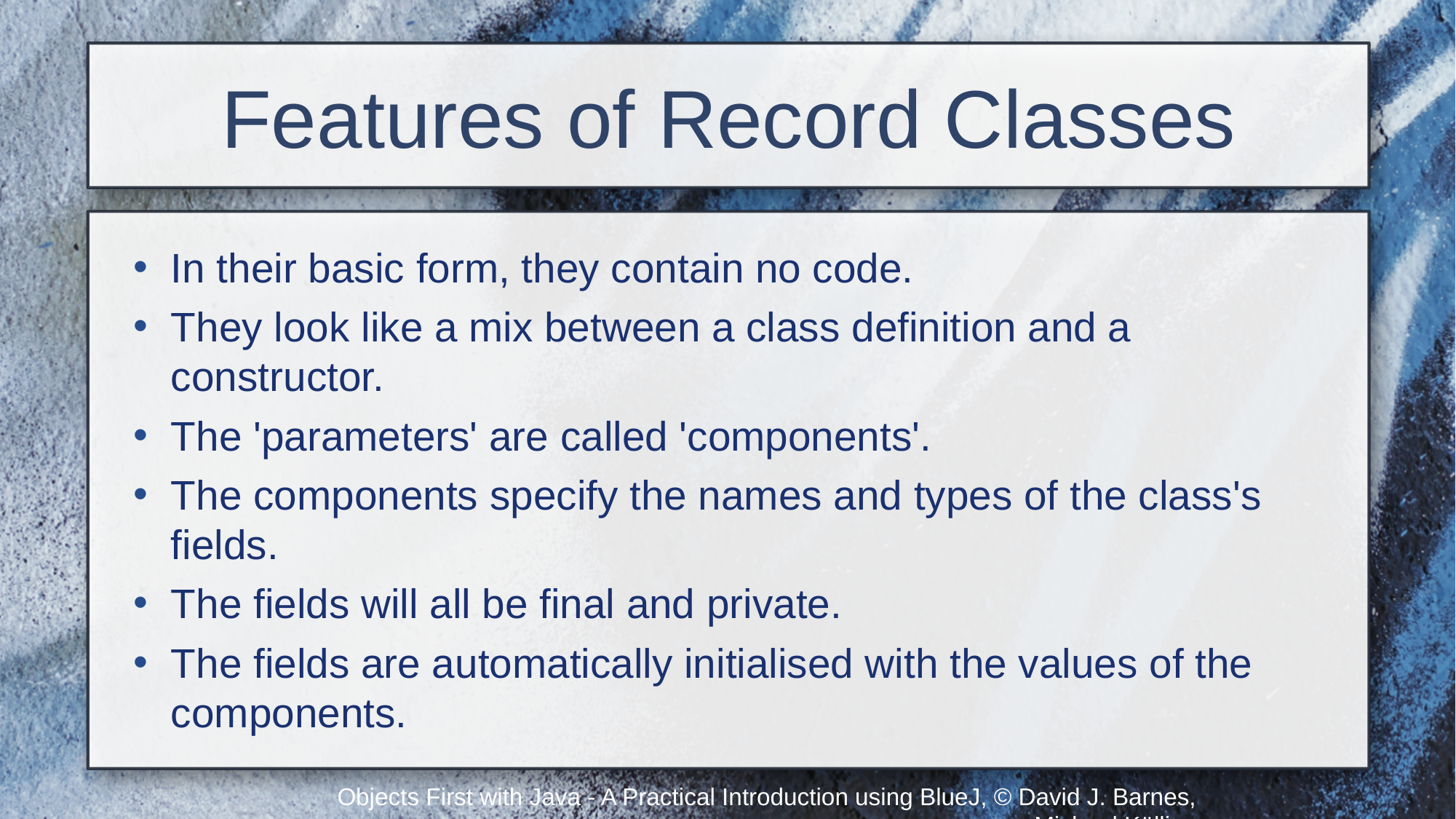

# Features of Record Classes
In their basic form, they contain no code.
They look like a mix between a class definition and a constructor.
The 'parameters' are called 'components'.
The components specify the names and types of the class's fields.
The fields will all be final and private.
The fields are automatically initialised with the values of the components.